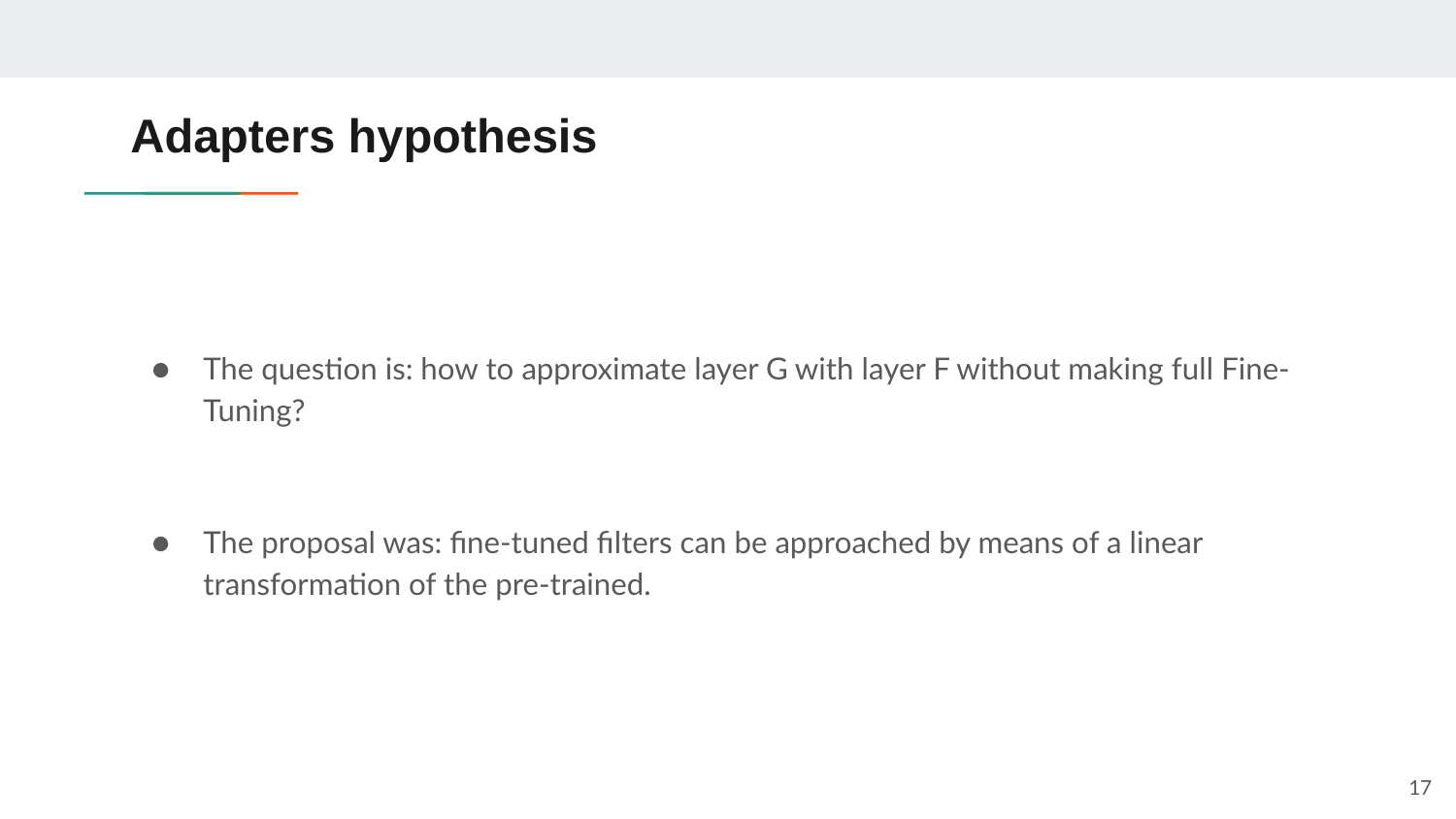

# Adapters hypothesis
The question is: how to approximate layer G with layer F without making full Fine-Tuning?

The proposal was: fine-tuned filters can be approached by means of a linear transformation of the pre-trained.
17